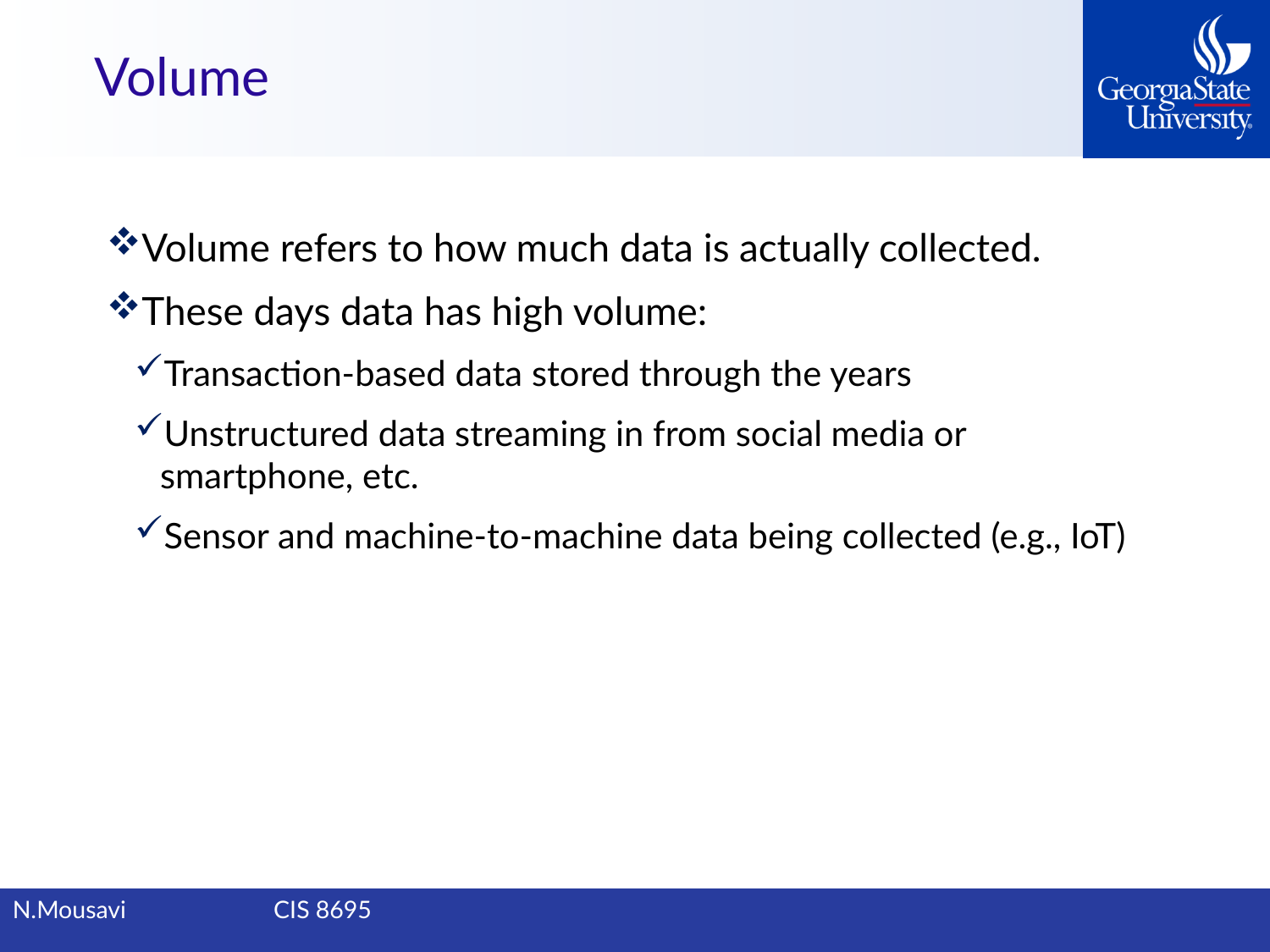

# Volume
Volume refers to how much data is actually collected.
These days data has high volume:
Transaction-based data stored through the years
Unstructured data streaming in from social media or smartphone, etc.
Sensor and machine-to-machine data being collected (e.g., IoT)